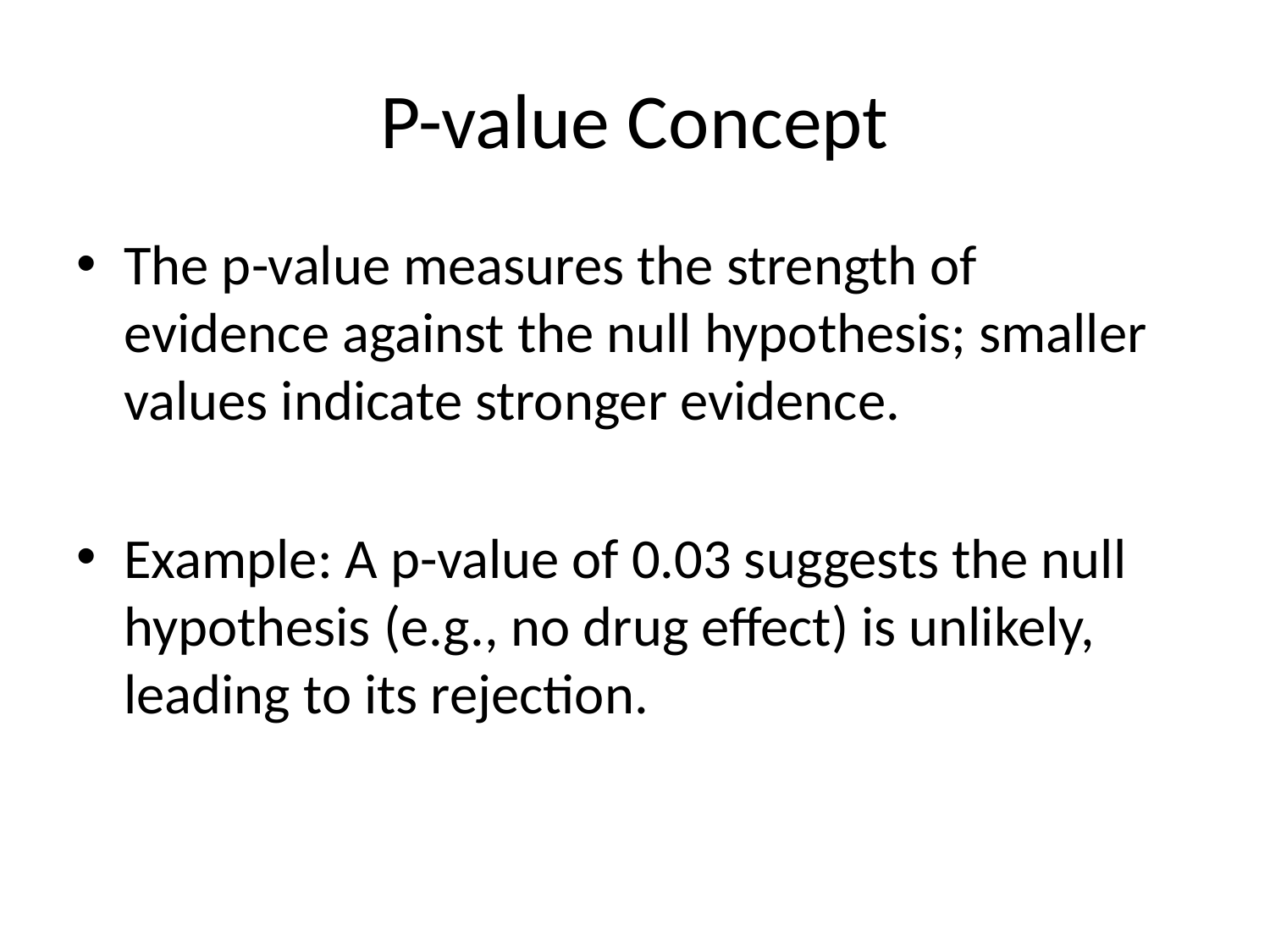

# P-value Concept
The p-value measures the strength of evidence against the null hypothesis; smaller values indicate stronger evidence.

Example: A p-value of 0.03 suggests the null hypothesis (e.g., no drug effect) is unlikely, leading to its rejection.